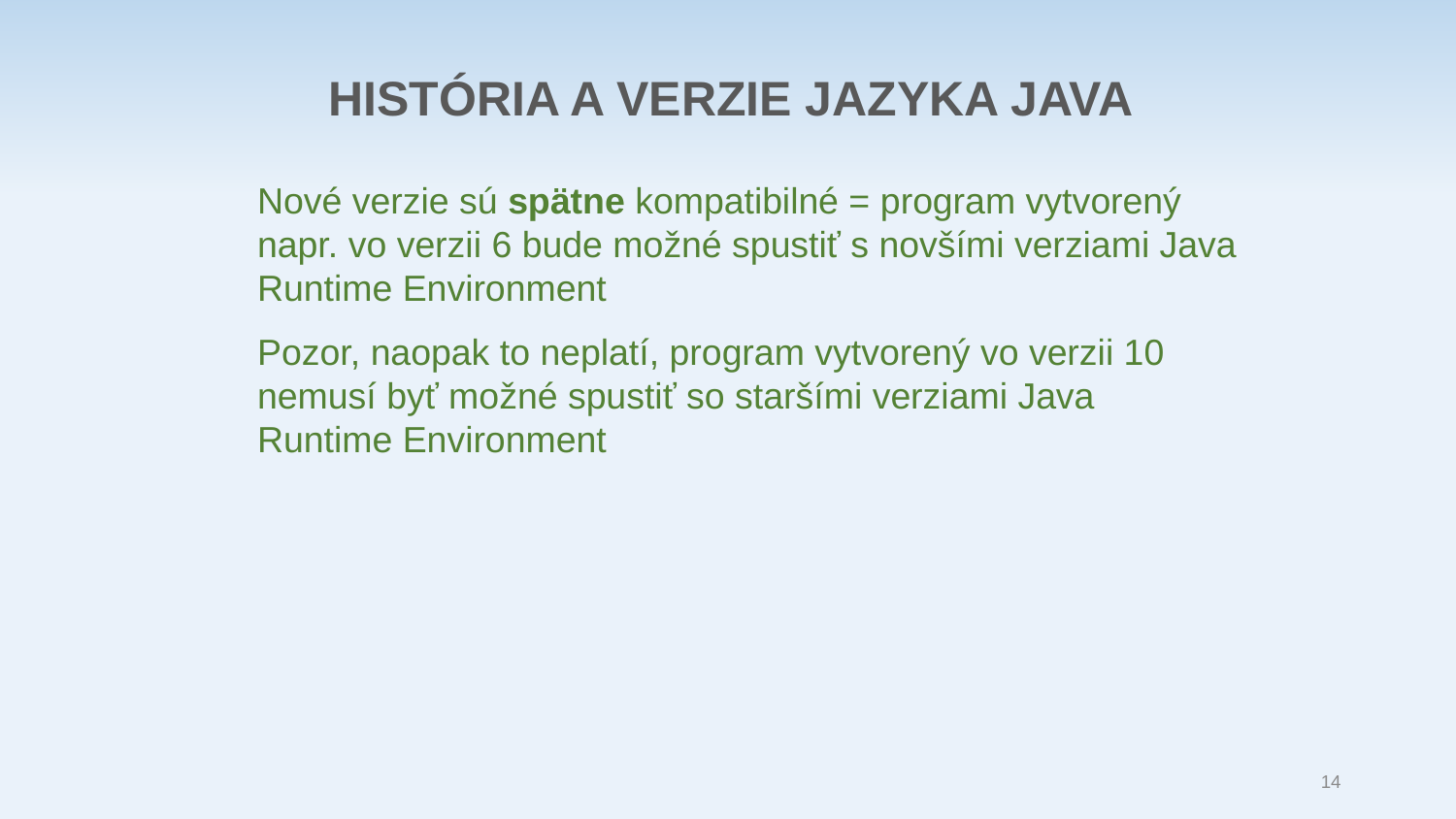

HISTÓRIA A VERZIE JAZYKA JAVA
Nové verzie sú spätne kompatibilné = program vytvorený napr. vo verzii 6 bude možné spustiť s novšími verziami Java Runtime Environment
Pozor, naopak to neplatí, program vytvorený vo verzii 10 nemusí byť možné spustiť so staršími verziami Java Runtime Environment
14